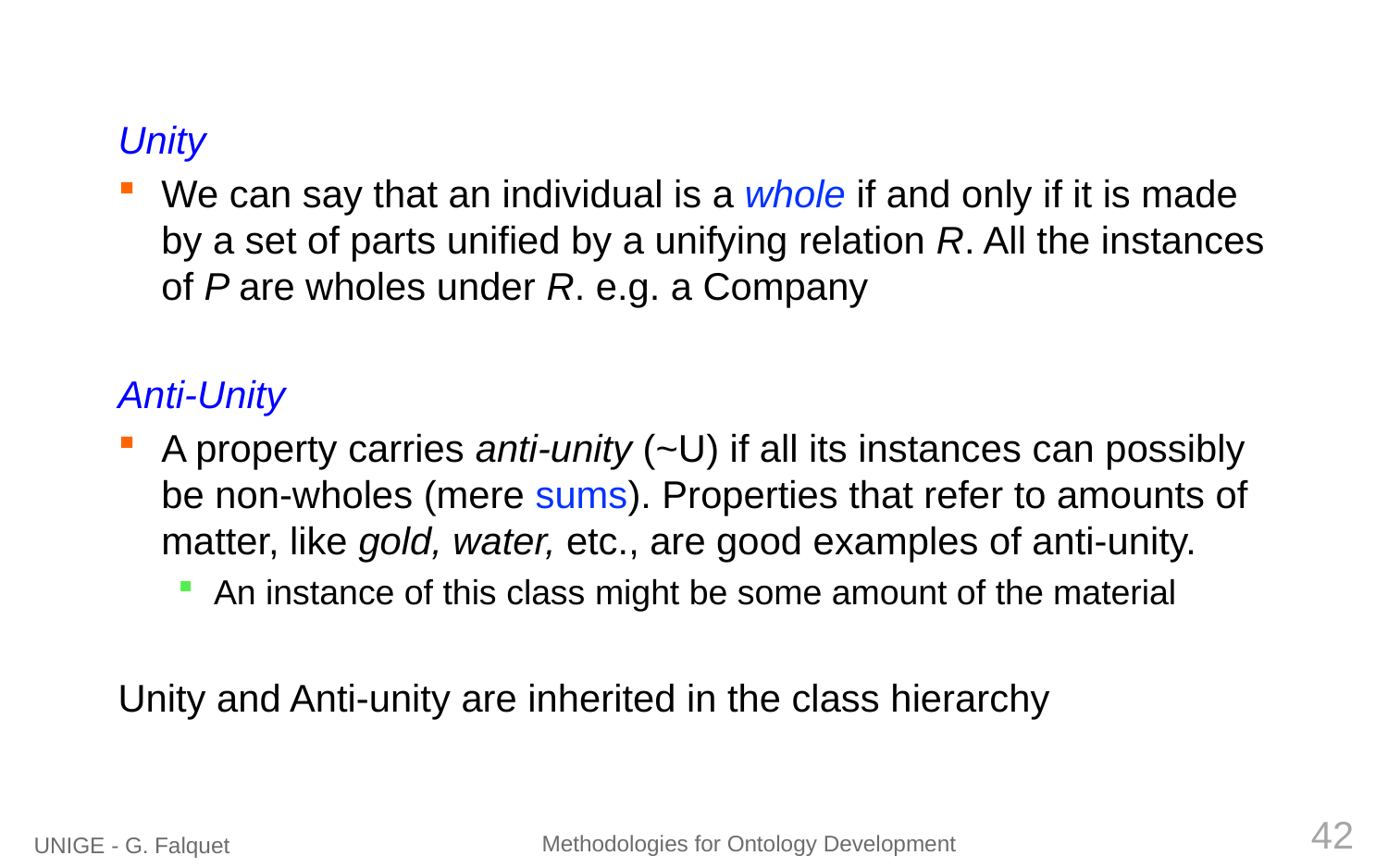

#
Unity
We can say that an individual is a whole if and only if it is made by a set of parts unified by a unifying relation R. All the instances of P are wholes under R. e.g. a Company

Anti-Unity
A property carries anti-unity (~U) if all its instances can possibly be non-wholes (mere sums). Properties that refer to amounts of matter, like gold, water, etc., are good examples of anti-unity.
An instance of this class might be some amount of the material

Unity and Anti-unity are inherited in the class hierarchy
42
Methodologies for Ontology Development
UNIGE - G. Falquet